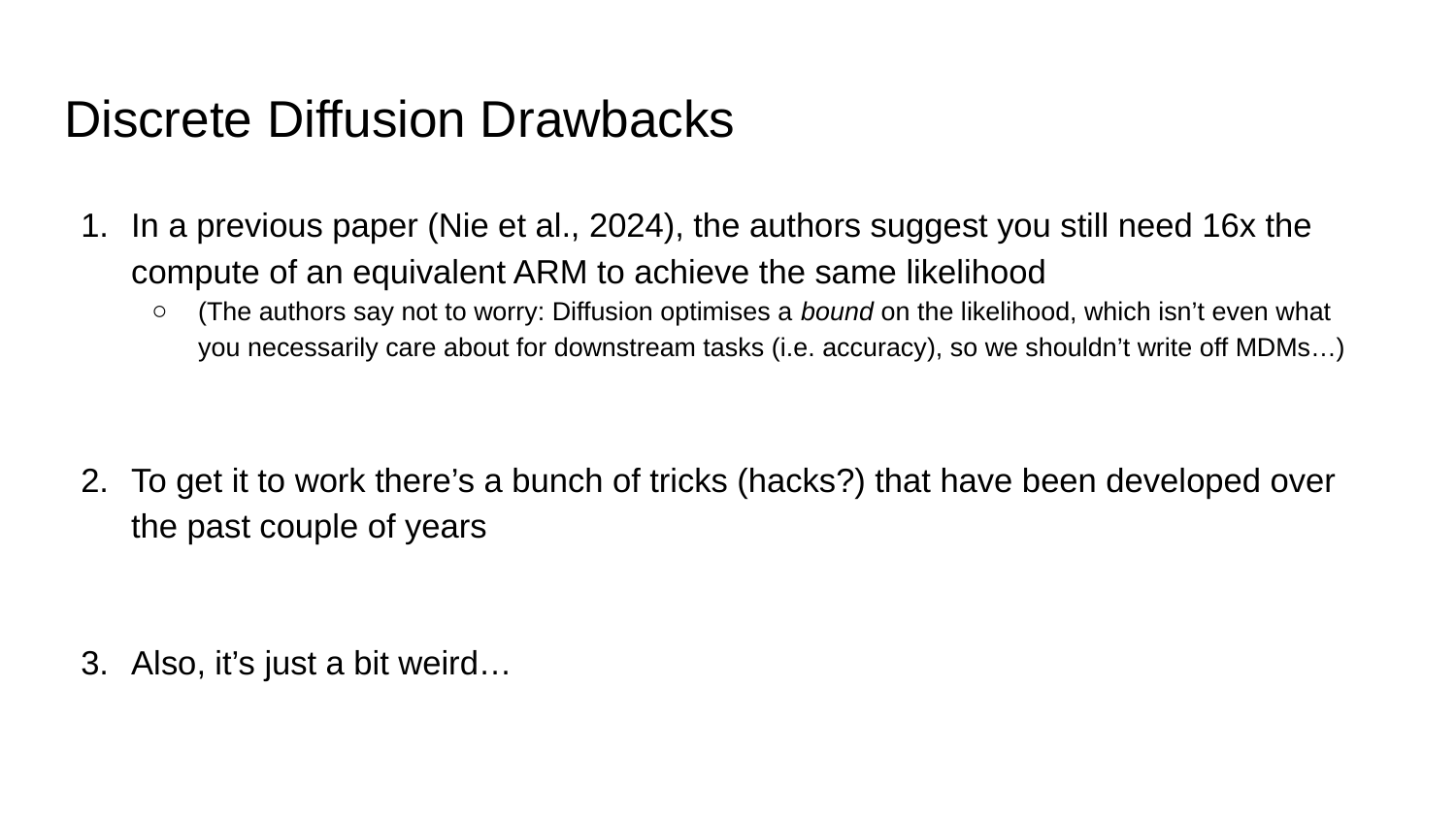

# Discrete Diffusion Drawbacks
In a previous paper (Nie et al., 2024), the authors suggest you still need 16x the compute of an equivalent ARM to achieve the same likelihood
(The authors say not to worry: Diffusion optimises a bound on the likelihood, which isn’t even what you necessarily care about for downstream tasks (i.e. accuracy), so we shouldn’t write off MDMs…)

To get it to work there’s a bunch of tricks (hacks?) that have been developed over the past couple of years

Also, it’s just a bit weird…